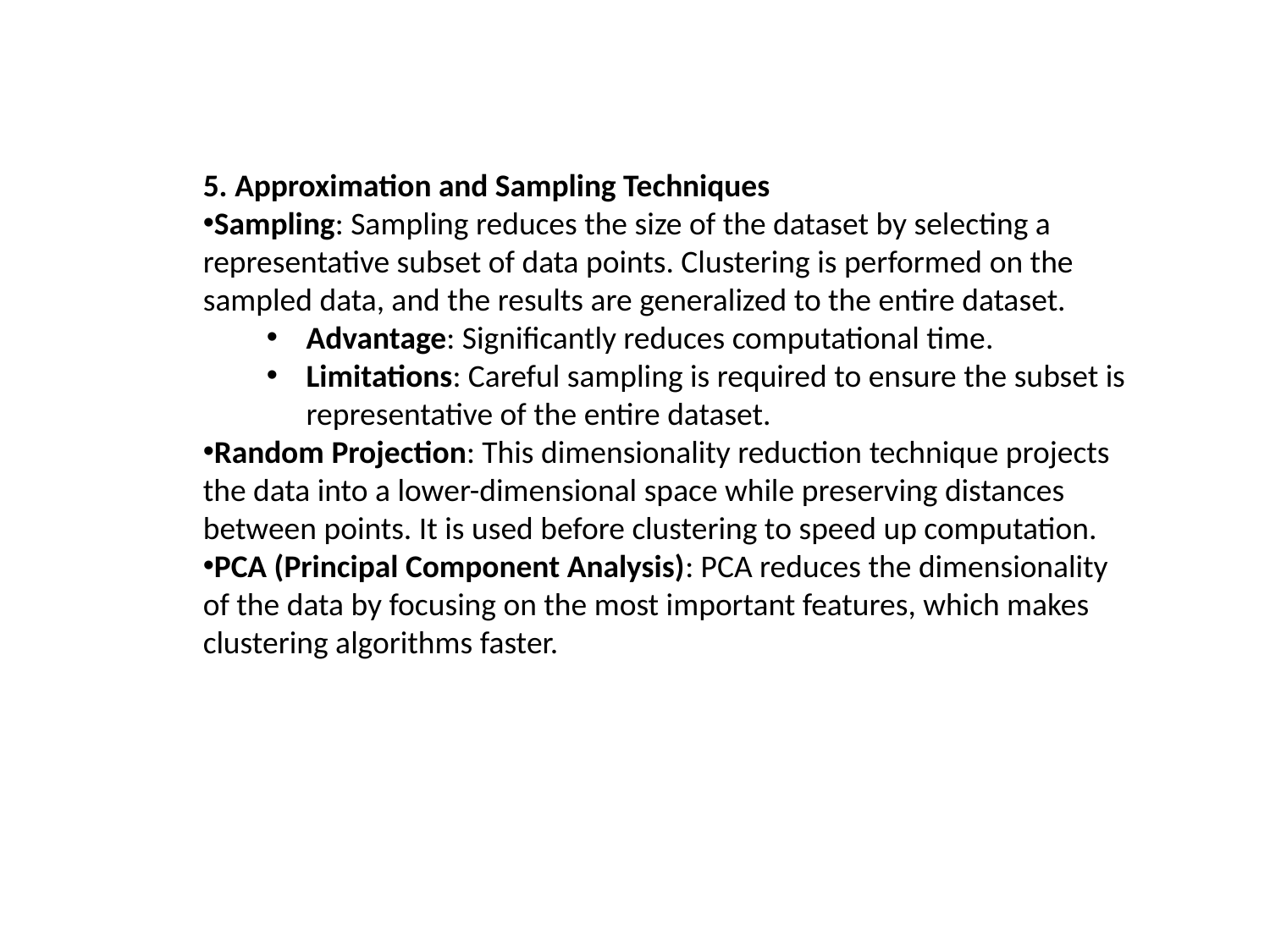

5. Approximation and Sampling Techniques
Sampling: Sampling reduces the size of the dataset by selecting a representative subset of data points. Clustering is performed on the sampled data, and the results are generalized to the entire dataset.
Advantage: Significantly reduces computational time.
Limitations: Careful sampling is required to ensure the subset is representative of the entire dataset.
Random Projection: This dimensionality reduction technique projects the data into a lower-dimensional space while preserving distances between points. It is used before clustering to speed up computation.
PCA (Principal Component Analysis): PCA reduces the dimensionality of the data by focusing on the most important features, which makes clustering algorithms faster.